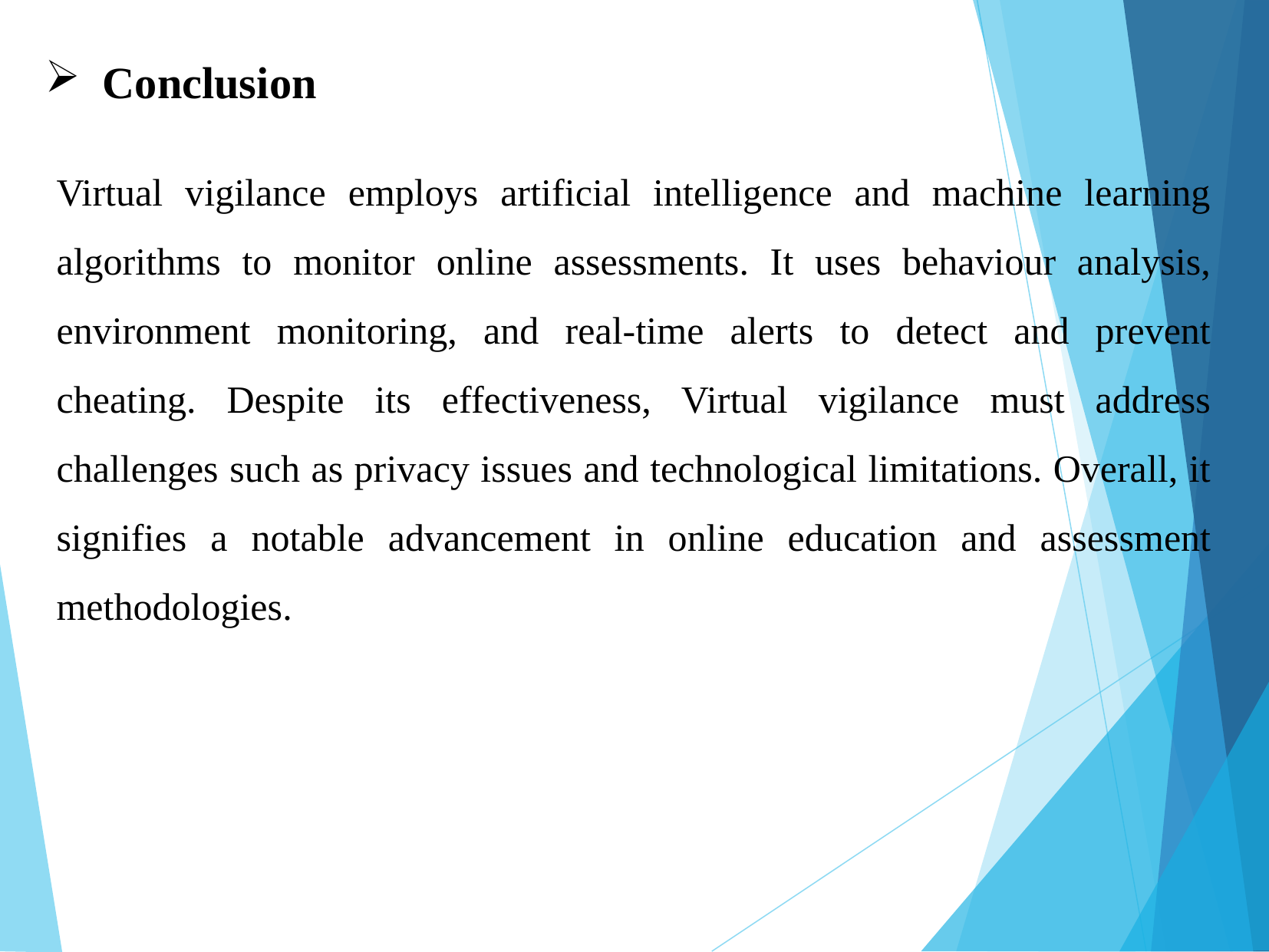

Conclusion
Virtual vigilance employs artificial intelligence and machine learning algorithms to monitor online assessments. It uses behaviour analysis, environment monitoring, and real-time alerts to detect and prevent cheating. Despite its effectiveness, Virtual vigilance must address challenges such as privacy issues and technological limitations. Overall, it signifies a notable advancement in online education and assessment methodologies.